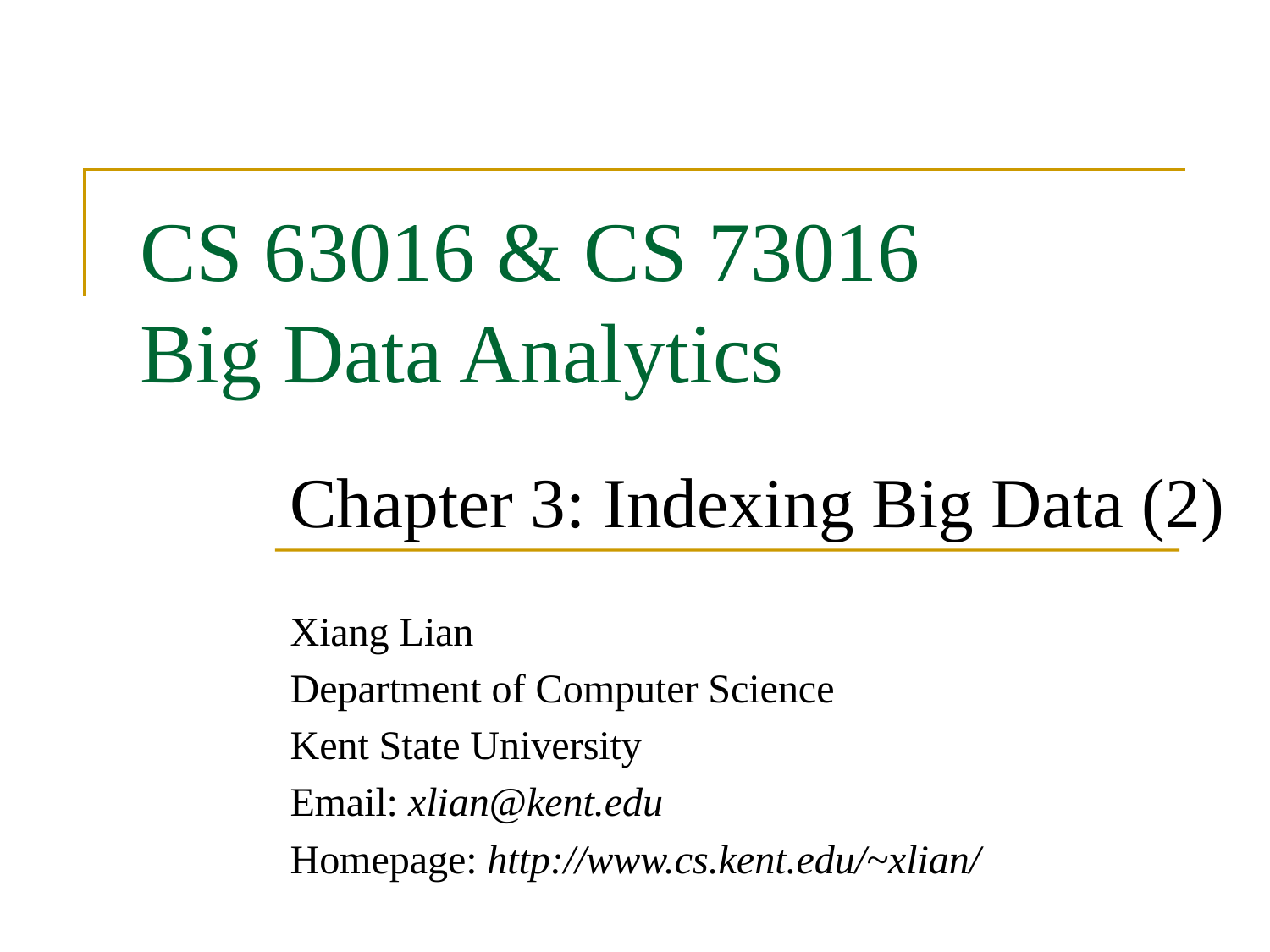

# CS 63016 & CS 73016 Big Data Analytics
Chapter 3: Indexing Big Data (2)
Xiang Lian
Department of Computer Science
Kent State University
Email: xlian@kent.edu
Homepage: http://www.cs.kent.edu/~xlian/